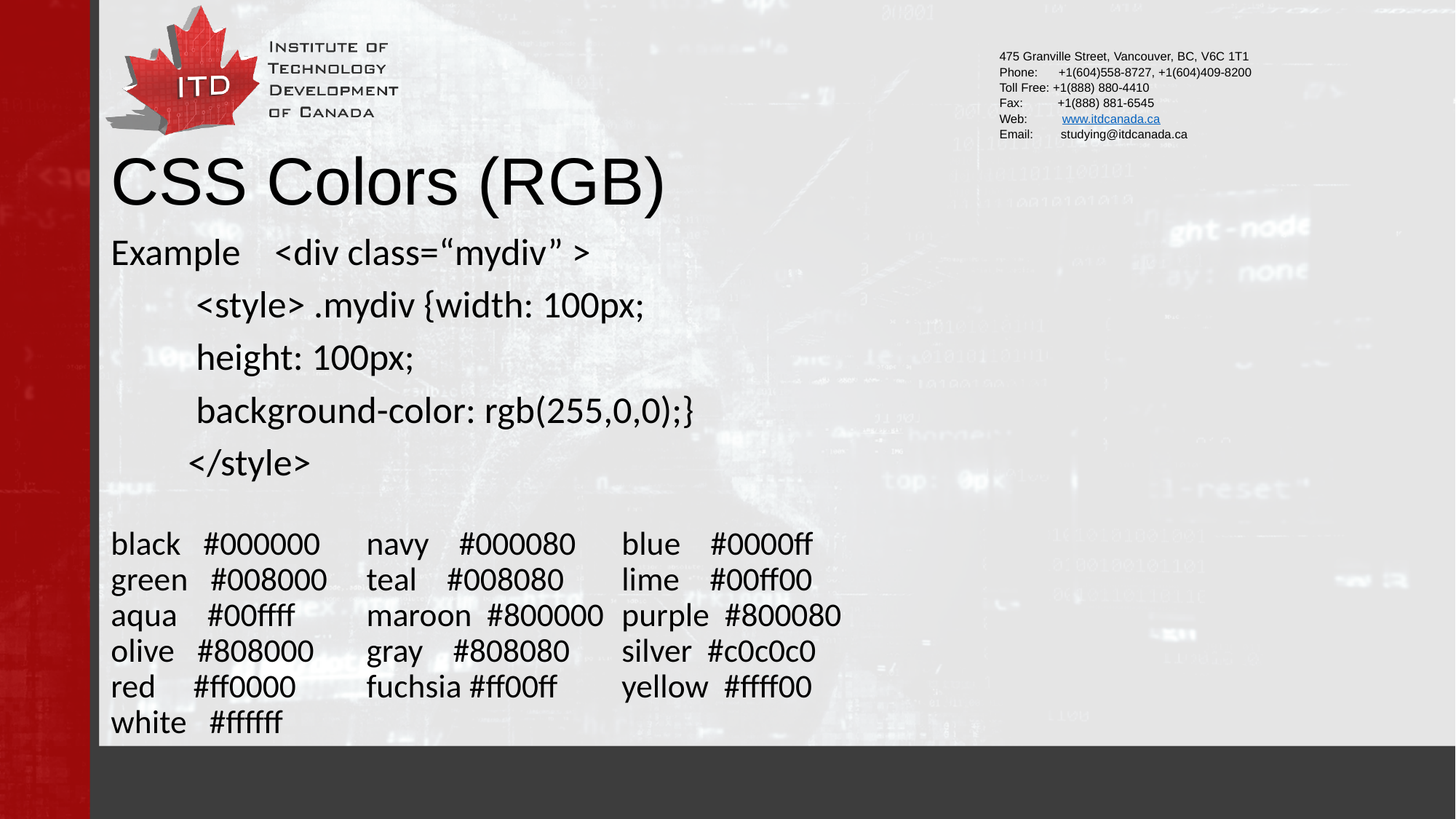

# CSS Colors (RGB)
Example    <div class=“mydiv” >
	<style> .mydiv {width: 100px;
			height: 100px;
			background-color: rgb(255,0,0);}
         </style>
black   #000000		navy    #000080		blue    #0000ff
green   #008000		teal    #008080		lime    #00ff00
aqua    #00ffff		maroon  #800000		purple  #800080
olive   #808000		gray    #808080		silver  #c0c0c0
red     #ff0000		fuchsia #ff00ff		yellow  #ffff00
white   #ffffff